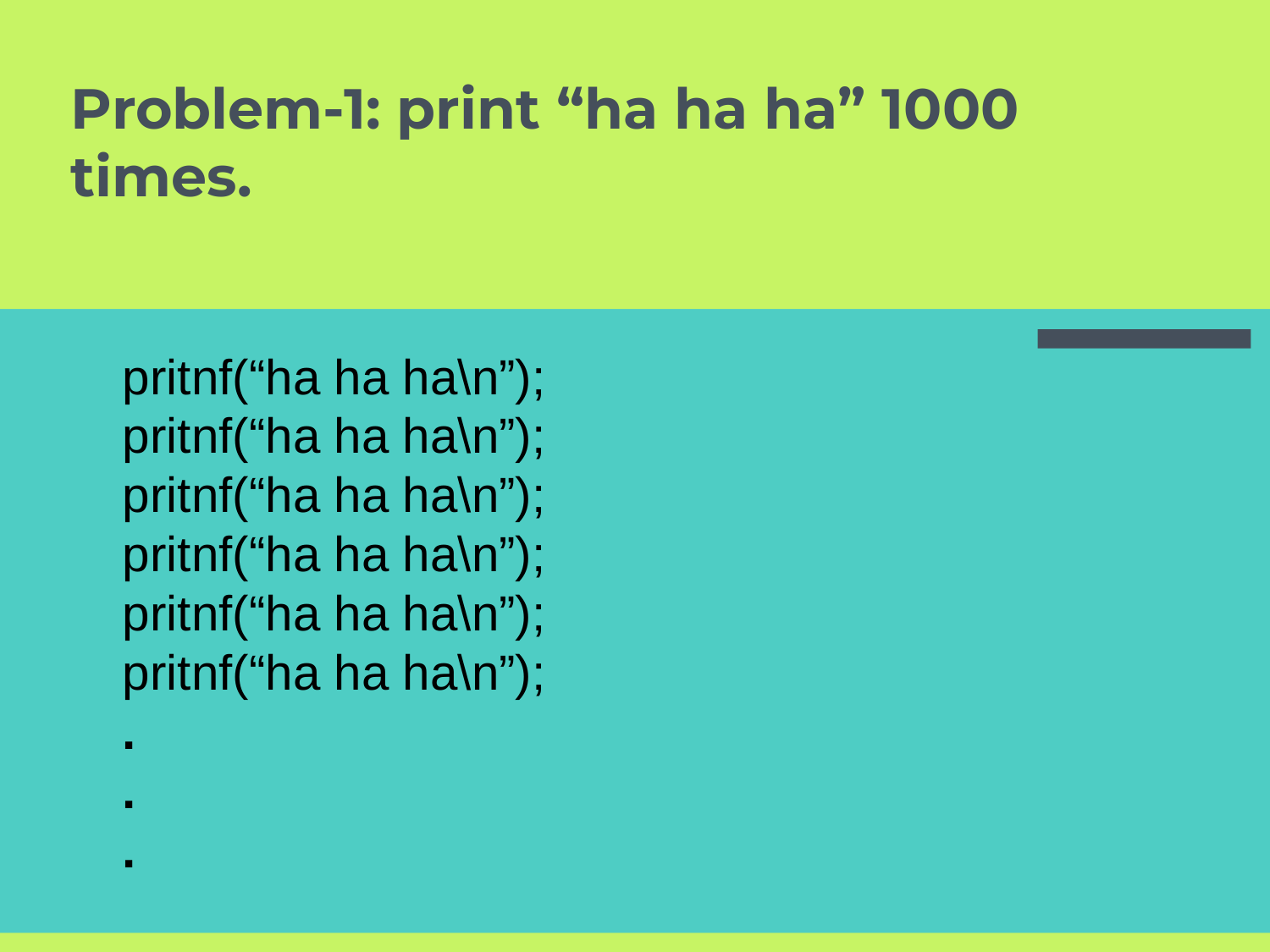

Problem-1: print “ha ha ha” 1000 times.

pritnf(“ha ha ha\n”);
pritnf(“ha ha ha\n”);
pritnf(“ha ha ha\n”);
pritnf(“ha ha ha\n”);
pritnf(“ha ha ha\n”);
pritnf(“ha ha ha\n”);
.
.
.